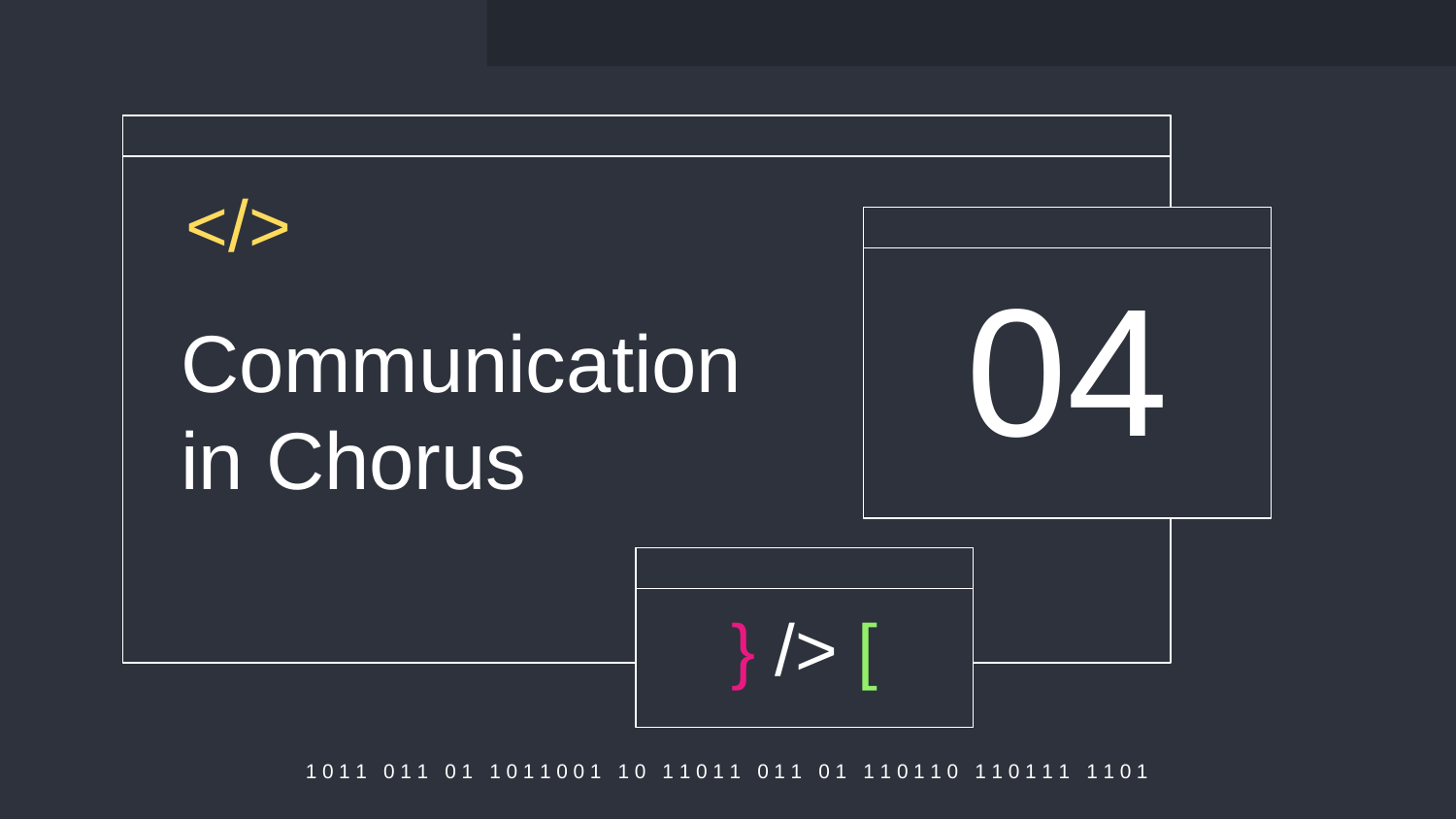

</>

04
# Communication in Chorus

} /> [